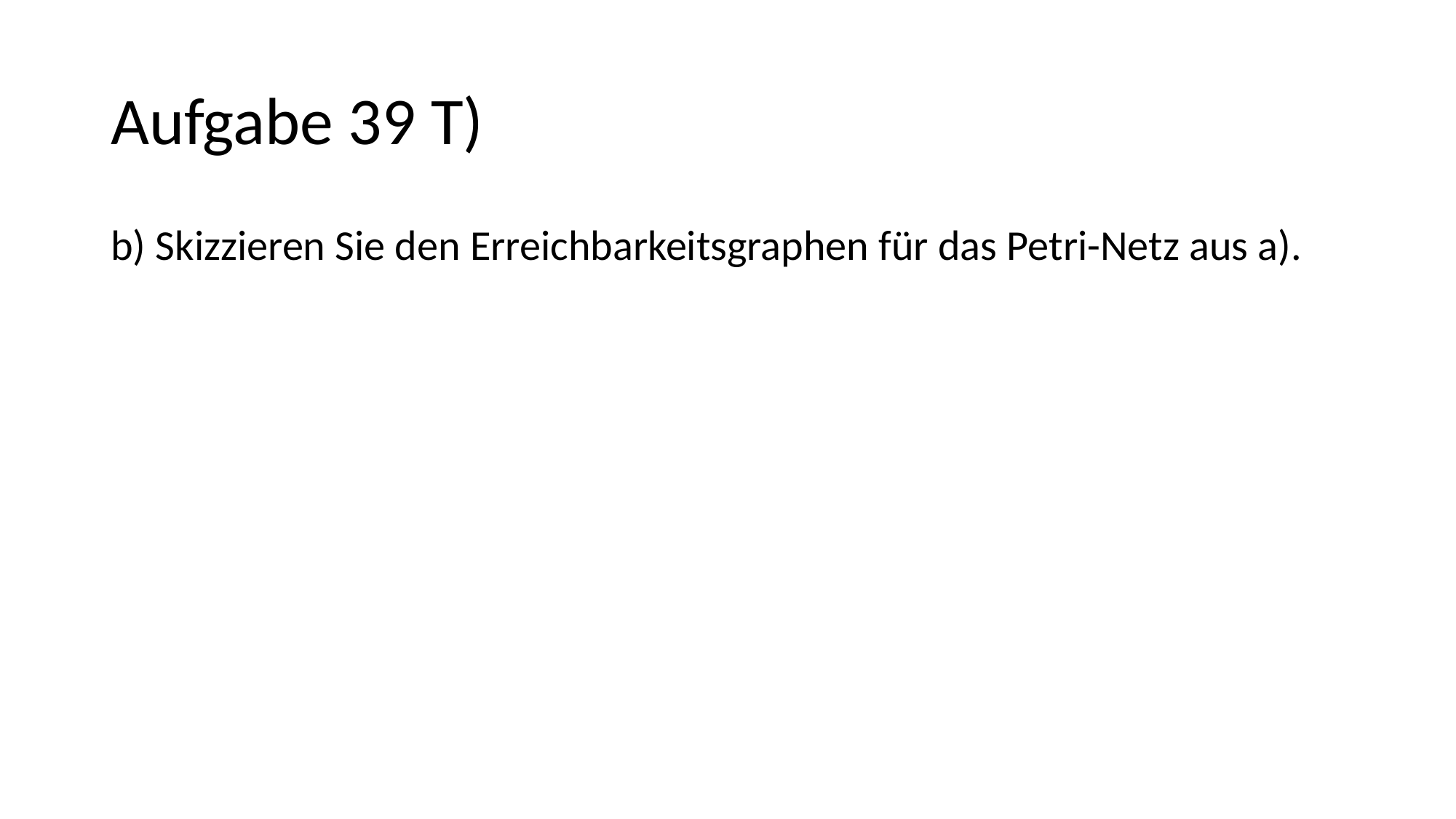

# Aufgabe 39 T)
b) Skizzieren Sie den Erreichbarkeitsgraphen für das Petri-Netz aus a).